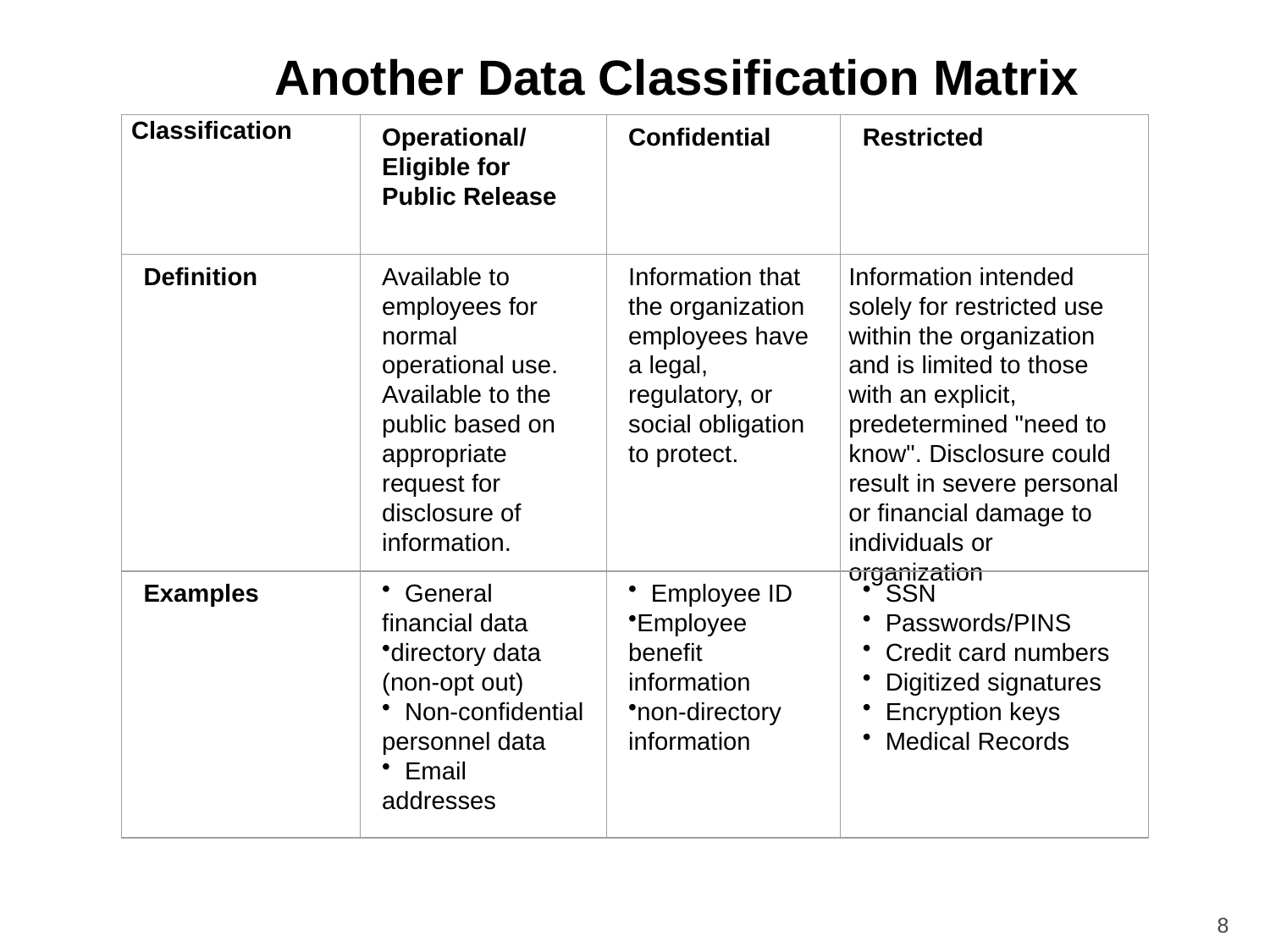

Another Data Classification Matrix

Classification

Operational/
Eligible for Public Release

Confidential

Restricted

Definition

Available to employees for normal operational use.  Available to the public based on appropriate request for disclosure of information.

Information that the organization employees have a legal, regulatory, or social obligation to protect.
Information intended solely for restricted use within the organization and is limited to those with an explicit, predetermined "need to know". Disclosure could result in severe personal or financial damage to individuals or organization

Examples

  General financial data
directory data (non-opt out)
  Non-confidential personnel data
  Email addresses

  Employee ID
Employee benefit information
non-directory information

  SSN
  Passwords/PINS
  Credit card numbers
  Digitized signatures
  Encryption keys
  Medical Records

8